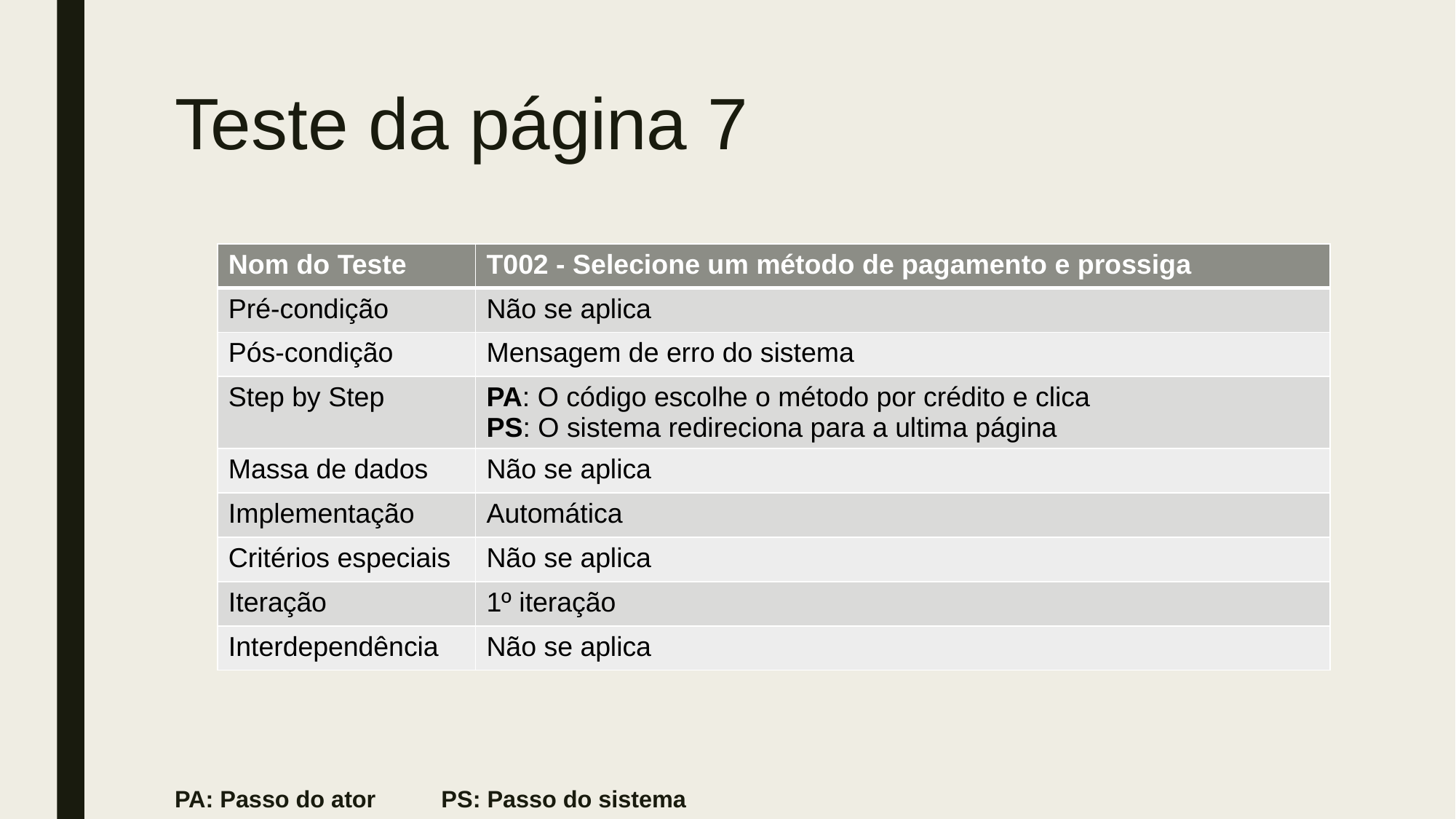

# Teste da página 7

PA: Passo do ator          PS: Passo do sistema

| Nom do Teste | T002 - Selecione um método de pagamento e prossiga |
| --- | --- |
| Pré-condição | Não se aplica |
| Pós-condição | Mensagem de erro do sistema |
| Step by Step | PA: O código escolhe o método por crédito e clica PS: O sistema redireciona para a ultima página |
| Massa de dados | Não se aplica |
| Implementação | Automática |
| Critérios especiais | Não se aplica |
| Iteração | 1º iteração |
| Interdependência | Não se aplica |